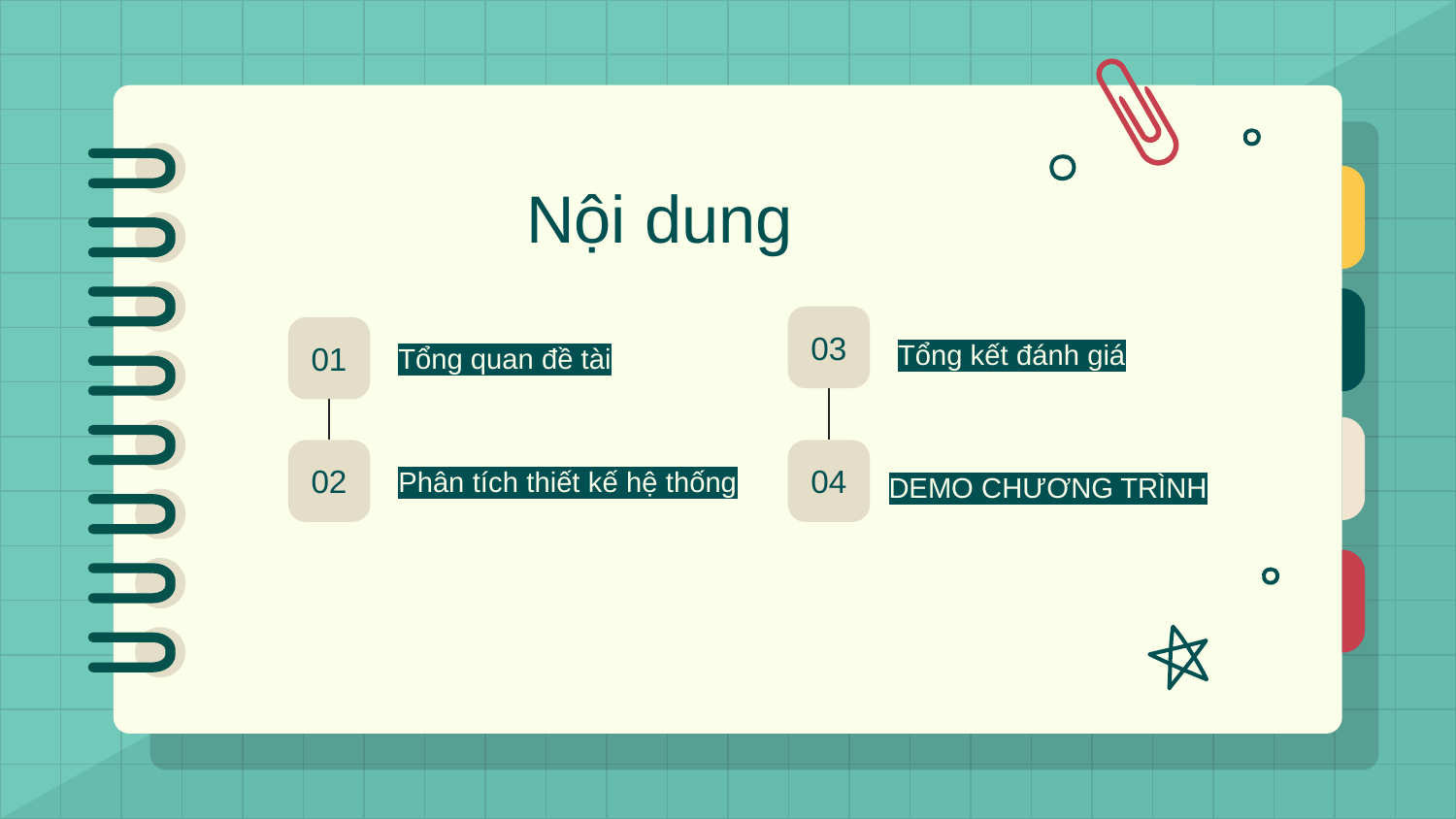

# Nội dung
03
Tổng kết đánh giá
01
Tổng quan đề tài
02
Phân tích thiết kế hệ thống
04
DEMO CHƯƠNG TRÌNH